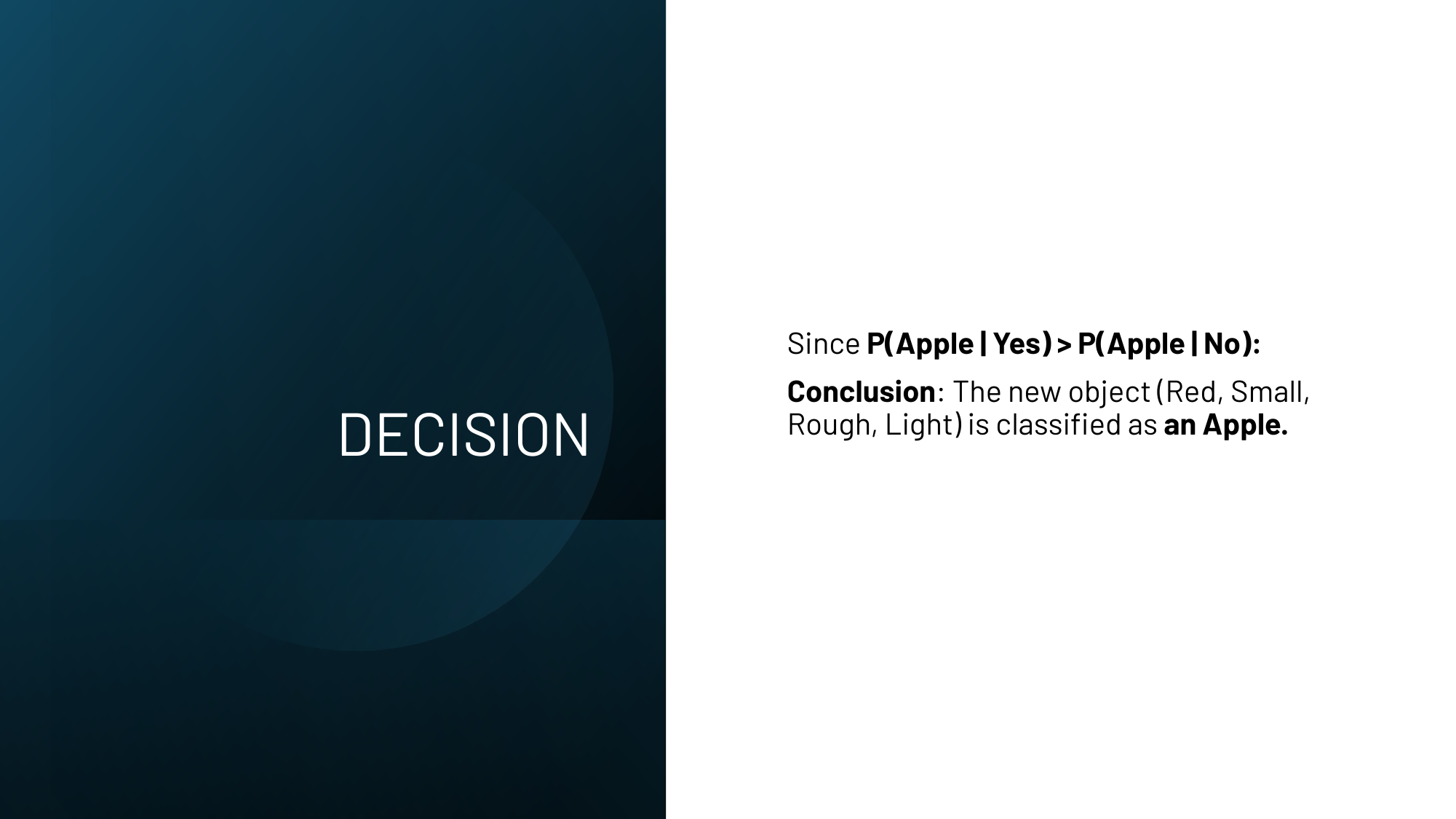

# DECISION

Since P(Apple | Yes) > P(Apple | No):
Conclusion: The new object (Red, Small, Rough, Light) is classified as an Apple.